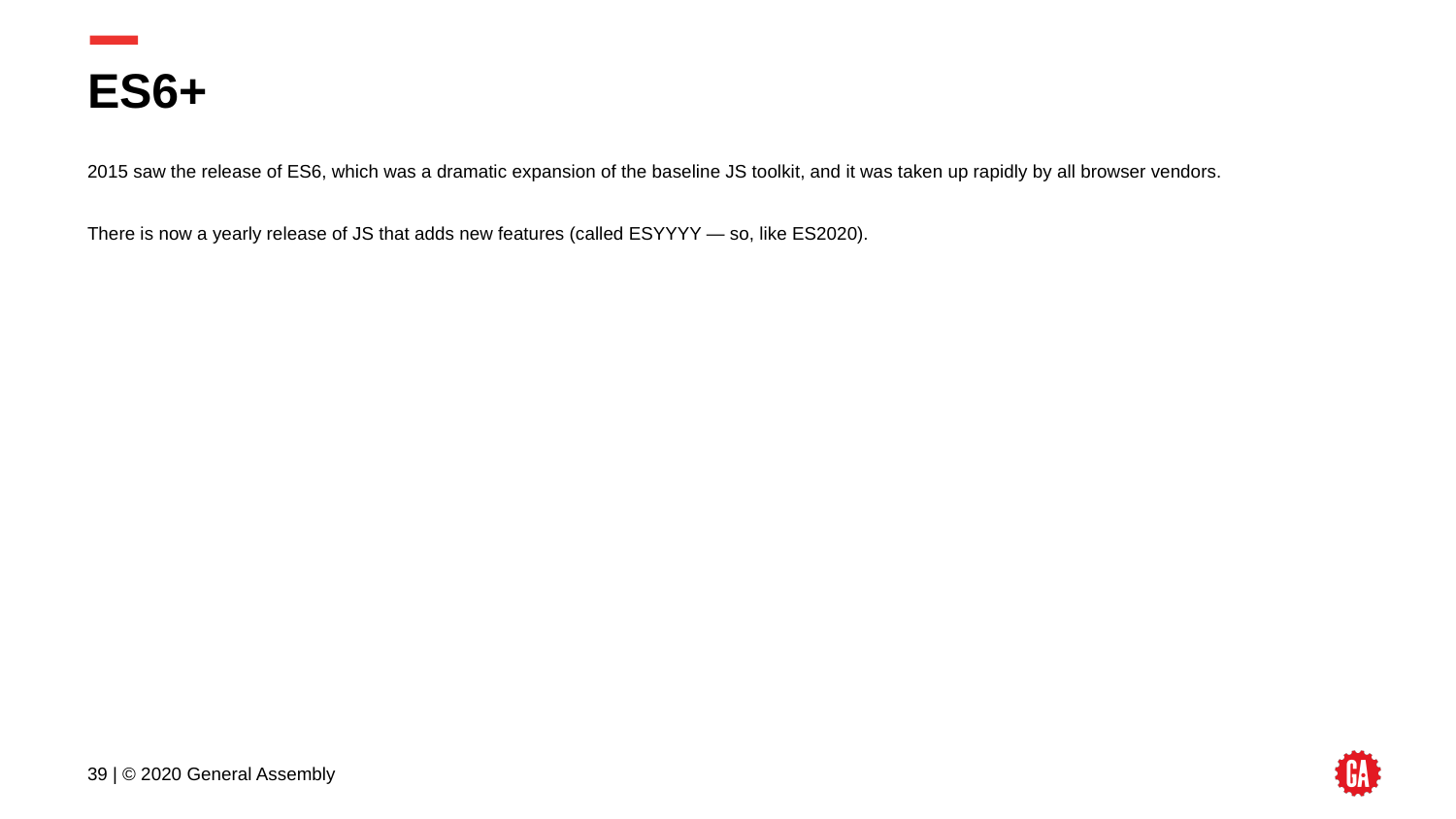

# ES6+
2015 saw the release of ES6, which was a dramatic expansion of the baseline JS toolkit, and it was taken up rapidly by all browser vendors.
There is now a yearly release of JS that adds new features (called ESYYYY — so, like ES2020).
39 | © 2020 General Assembly